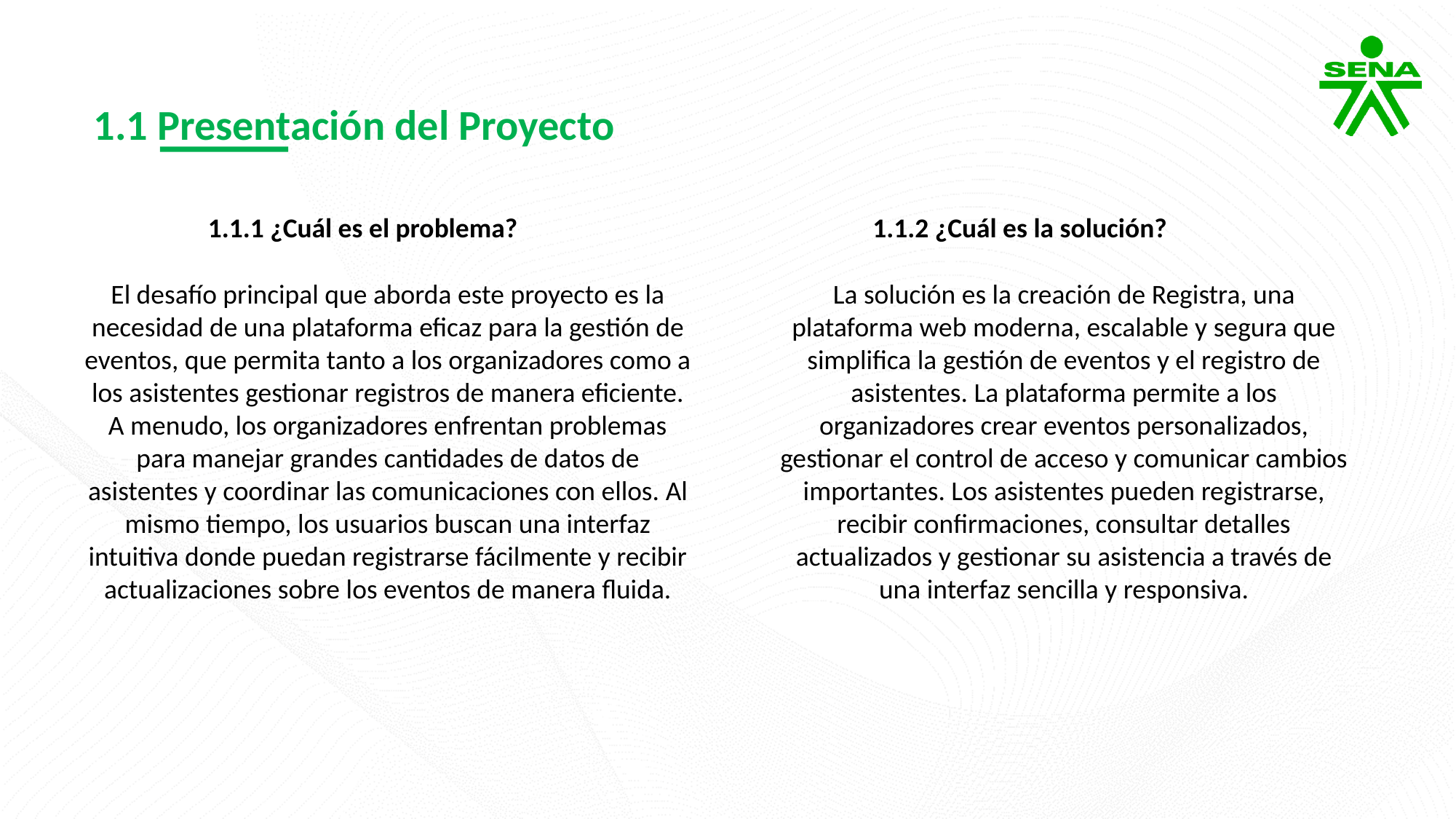

1.1 Presentación del Proyecto

1.1.1 ¿Cuál es el problema?
1.1.2 ¿Cuál es la solución?
El desafío principal que aborda este proyecto es la necesidad de una plataforma eficaz para la gestión de eventos, que permita tanto a los organizadores como a los asistentes gestionar registros de manera eficiente. A menudo, los organizadores enfrentan problemas para manejar grandes cantidades de datos de asistentes y coordinar las comunicaciones con ellos. Al mismo tiempo, los usuarios buscan una interfaz intuitiva donde puedan registrarse fácilmente y recibir actualizaciones sobre los eventos de manera fluida.
La solución es la creación de Registra, una plataforma web moderna, escalable y segura que simplifica la gestión de eventos y el registro de asistentes. La plataforma permite a los organizadores crear eventos personalizados, gestionar el control de acceso y comunicar cambios importantes. Los asistentes pueden registrarse, recibir confirmaciones, consultar detalles actualizados y gestionar su asistencia a través de una interfaz sencilla y responsiva.